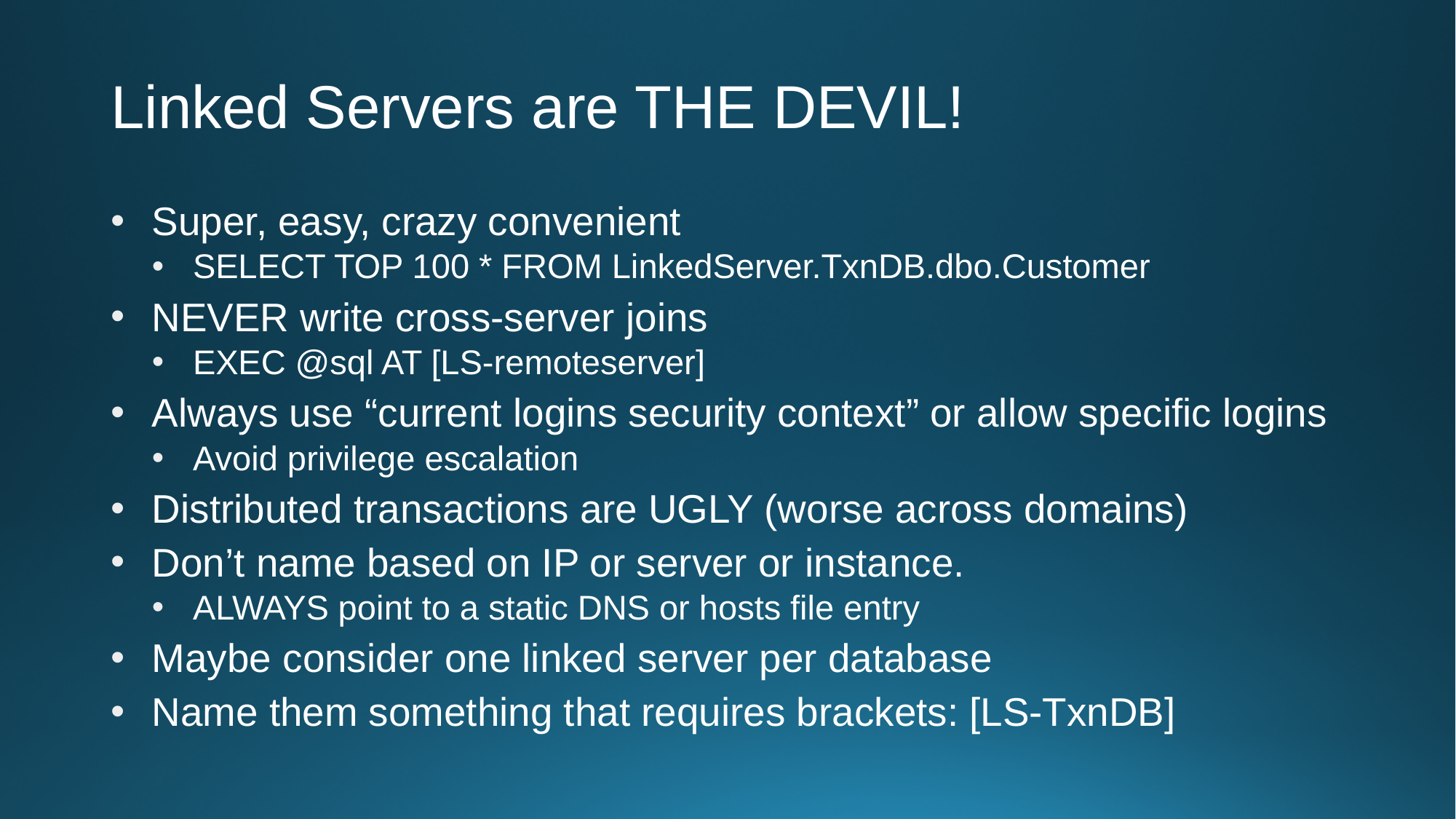

# Linked Servers are THE DEVIL!
Super, easy, crazy convenient
SELECT TOP 100 * FROM LinkedServer.TxnDB.dbo.Customer
NEVER write cross-server joins
EXEC @sql AT [LS-remoteserver]
Always use “current logins security context” or allow specific logins
Avoid privilege escalation
Distributed transactions are UGLY (worse across domains)
Don’t name based on IP or server or instance.
ALWAYS point to a static DNS or hosts file entry
Maybe consider one linked server per database
Name them something that requires brackets: [LS-TxnDB]